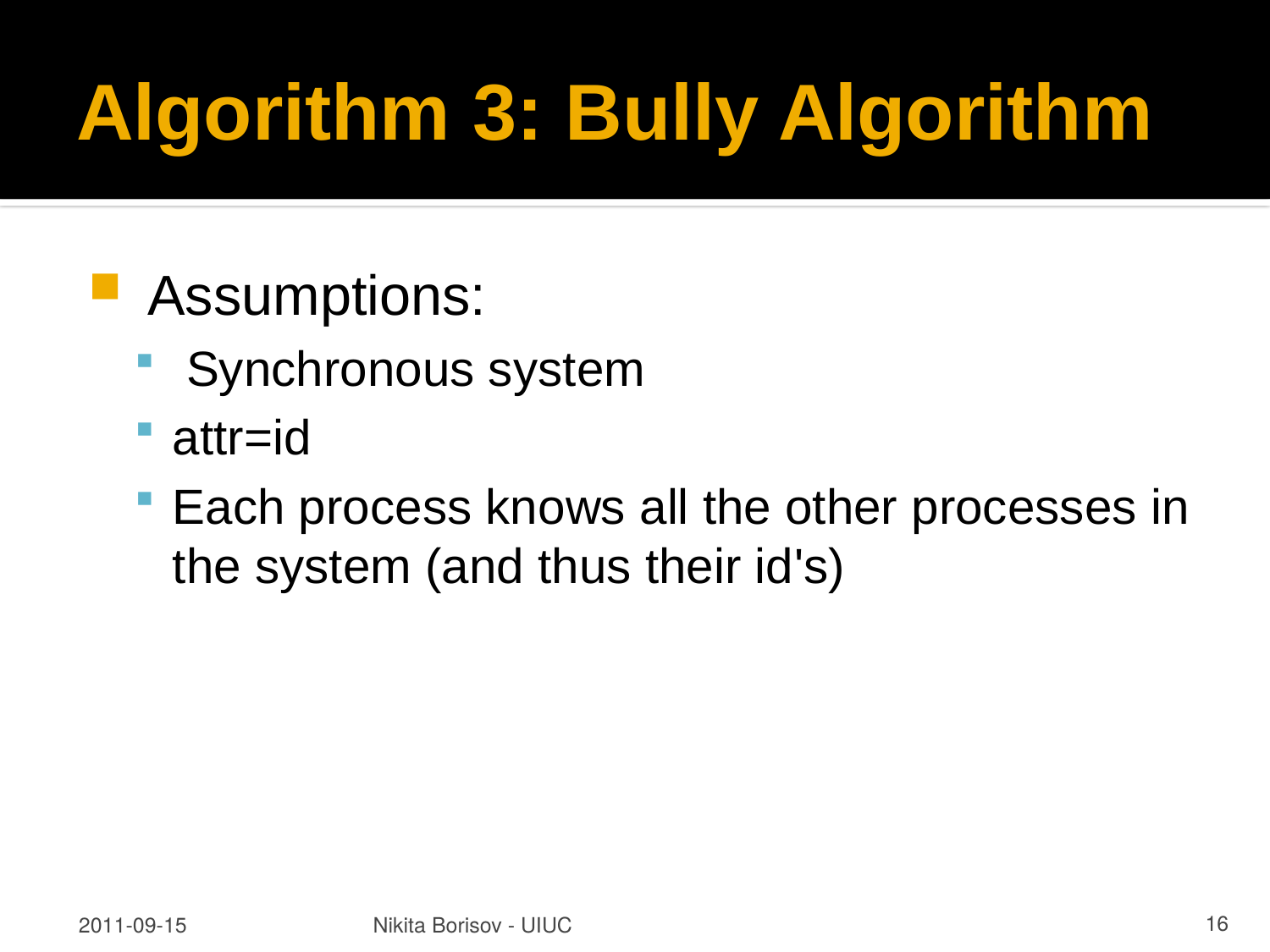

# Algorithm 3: Bully Algorithm
 Assumptions:
 Synchronous system
attr=id
Each process knows all the other processes in the system (and thus their id's)
2011-09-15
Nikita Borisov - UIUC
16